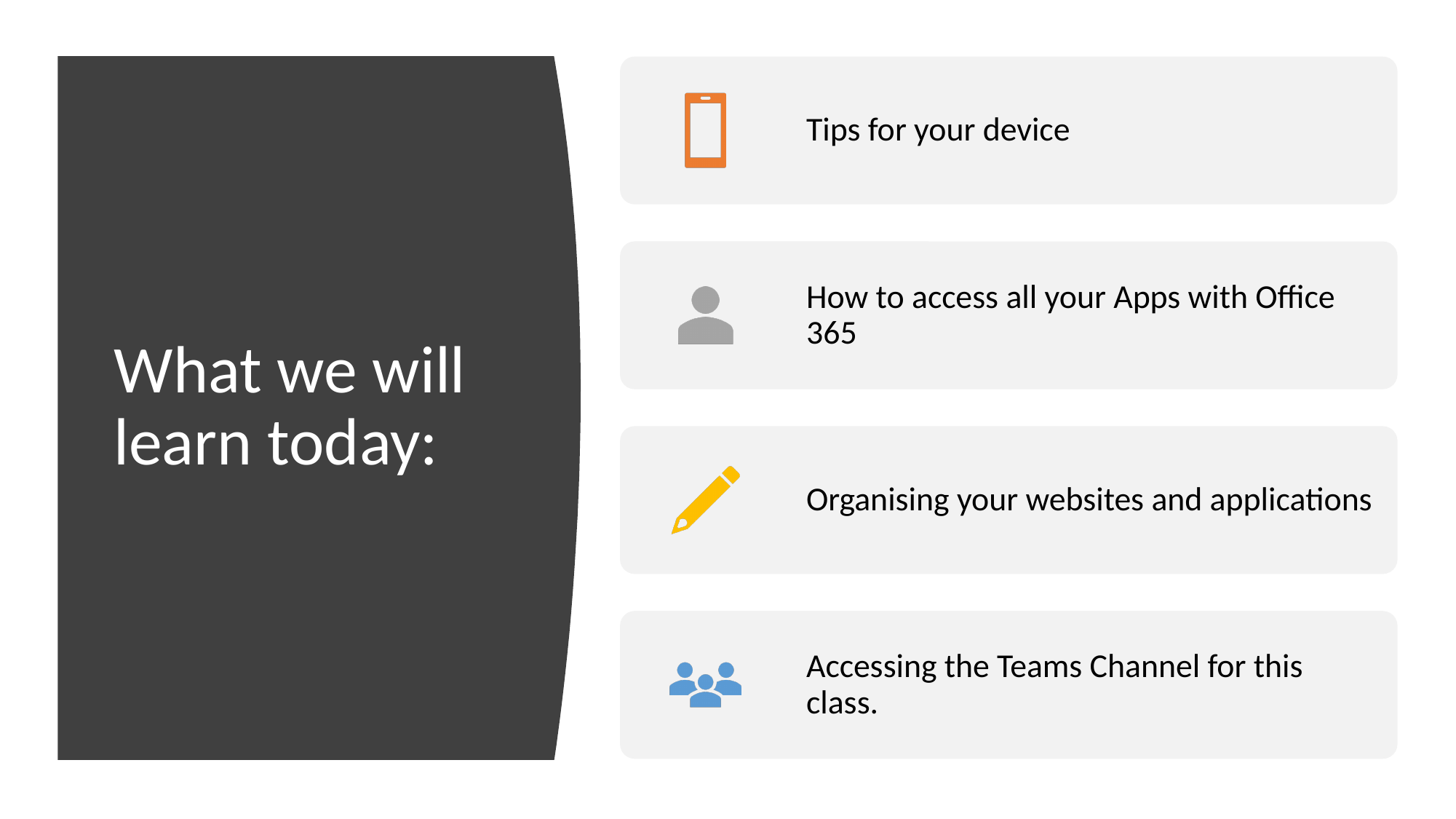

Tips for your device
How to access all your Apps with Office 365
Organising your websites and applications
Accessing the Teams Channel for this class.

# What we will learn today: